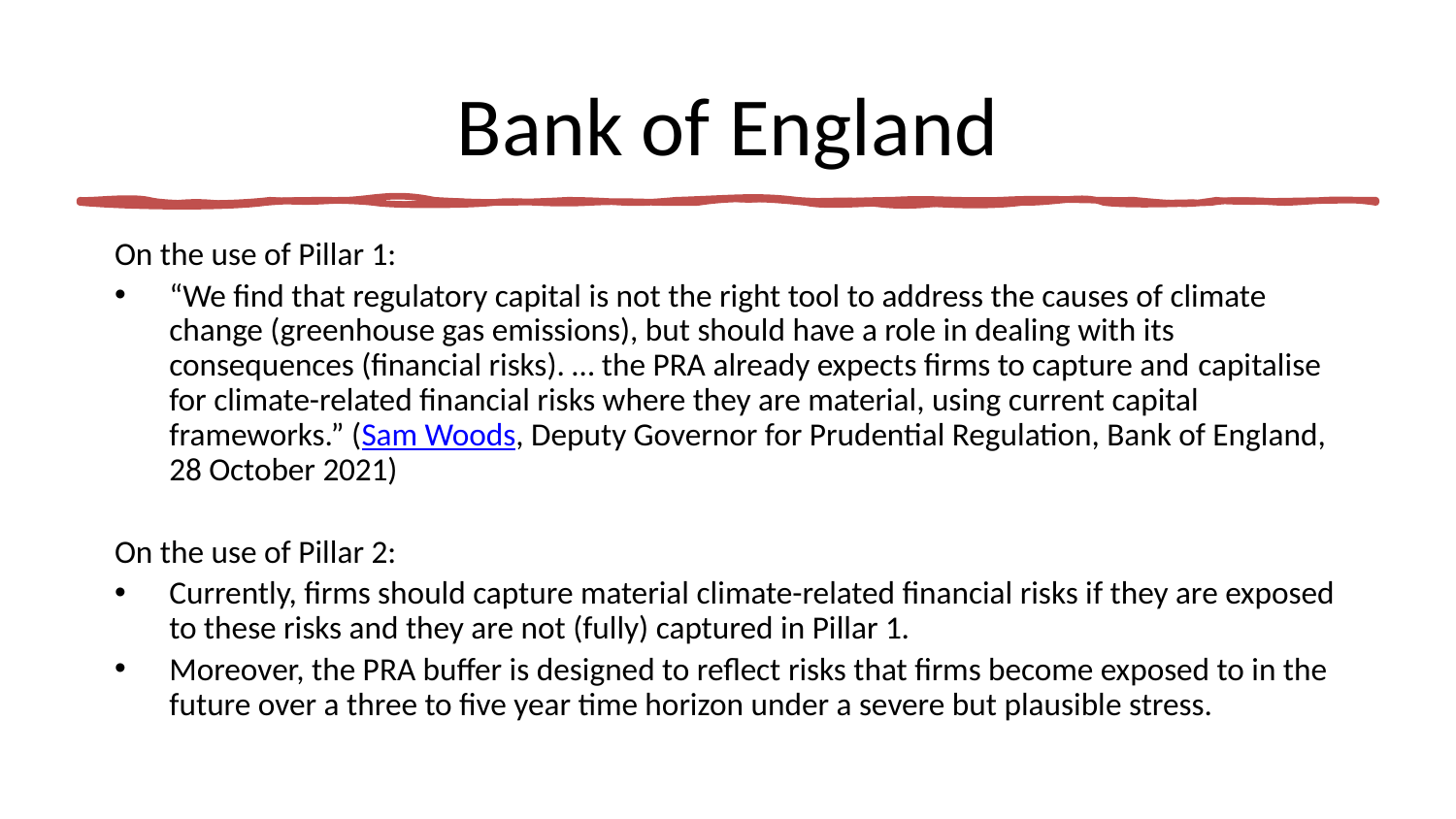

# Bank of England

On the use of Pillar 1:
“We find that regulatory capital is not the right tool to address the causes of climate change (greenhouse gas emissions), but should have a role in dealing with its consequences (financial risks). … the PRA already expects firms to capture and capitalise for climate-related financial risks where they are material, using current capital frameworks.” (Sam Woods, Deputy Governor for Prudential Regulation, Bank of England, 28 October 2021)

On the use of Pillar 2:
Currently, firms should capture material climate-related financial risks if they are exposed to these risks and they are not (fully) captured in Pillar 1.
Moreover, the PRA buffer is designed to reflect risks that firms become exposed to in the future over a three to five year time horizon under a severe but plausible stress.